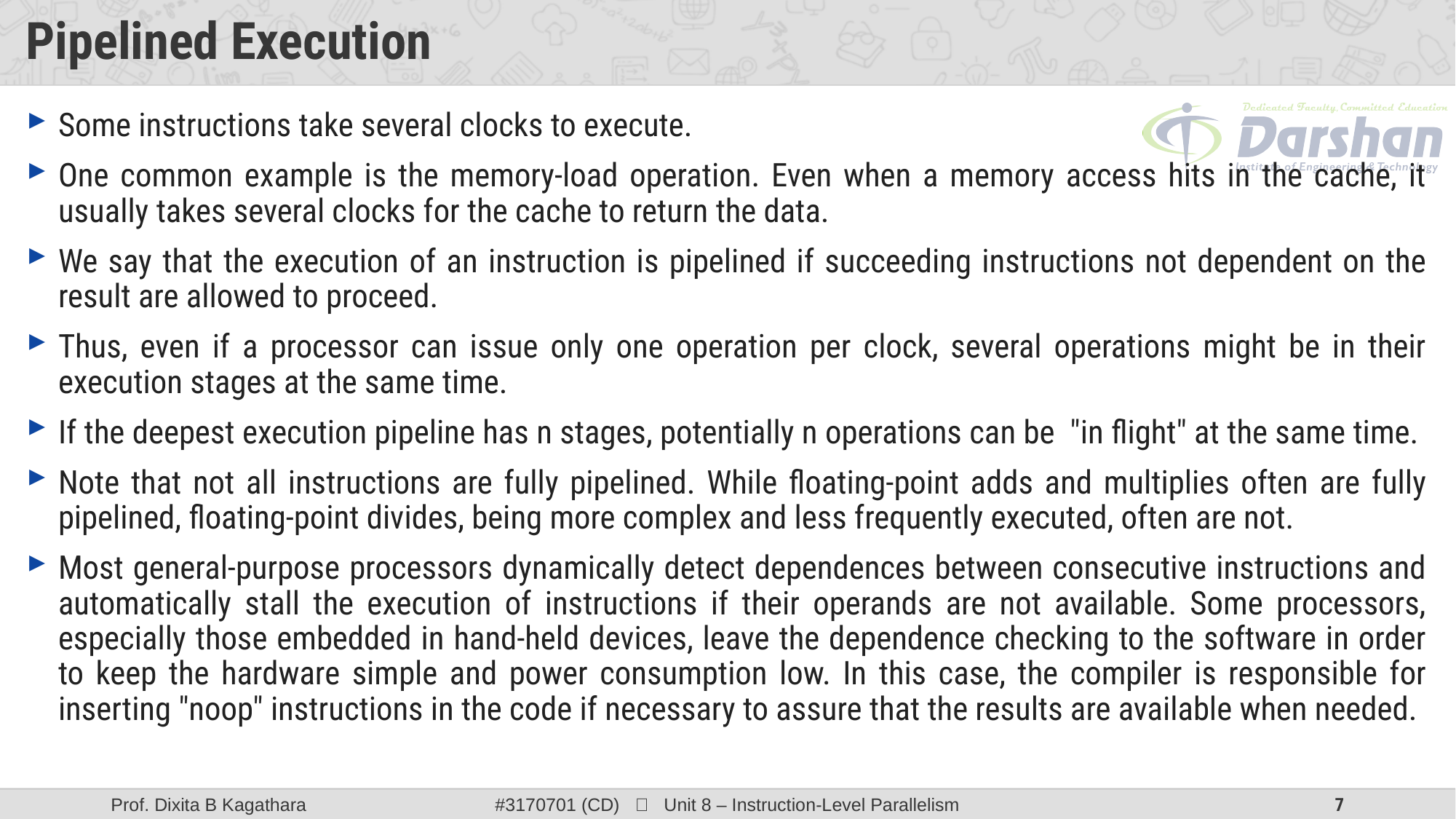

# Pipelined Execution
Some instructions take several clocks to execute.
One common example is the memory-load operation. Even when a memory access hits in the cache, it usually takes several clocks for the cache to return the data.
We say that the execution of an instruction is pipelined if succeeding instructions not dependent on the result are allowed to proceed.
Thus, even if a processor can issue only one operation per clock, several operations might be in their execution stages at the same time.
If the deepest execution pipeline has n stages, potentially n operations can be  "in flight" at the same time.
Note that not all instructions are fully pipelined. While floating-point adds and multiplies often are fully pipelined, floating-point divides, being more complex and less frequently executed, often are not.
Most general-purpose processors dynamically detect dependences between consecutive instructions and automatically stall the execution of instructions if their operands are not available. Some processors, especially those embedded in hand-held devices, leave the dependence checking to the software in order to keep the hardware simple and power consumption low. In this case, the compiler is responsible for inserting "noop" instructions in the code if necessary to assure that the results are available when needed.